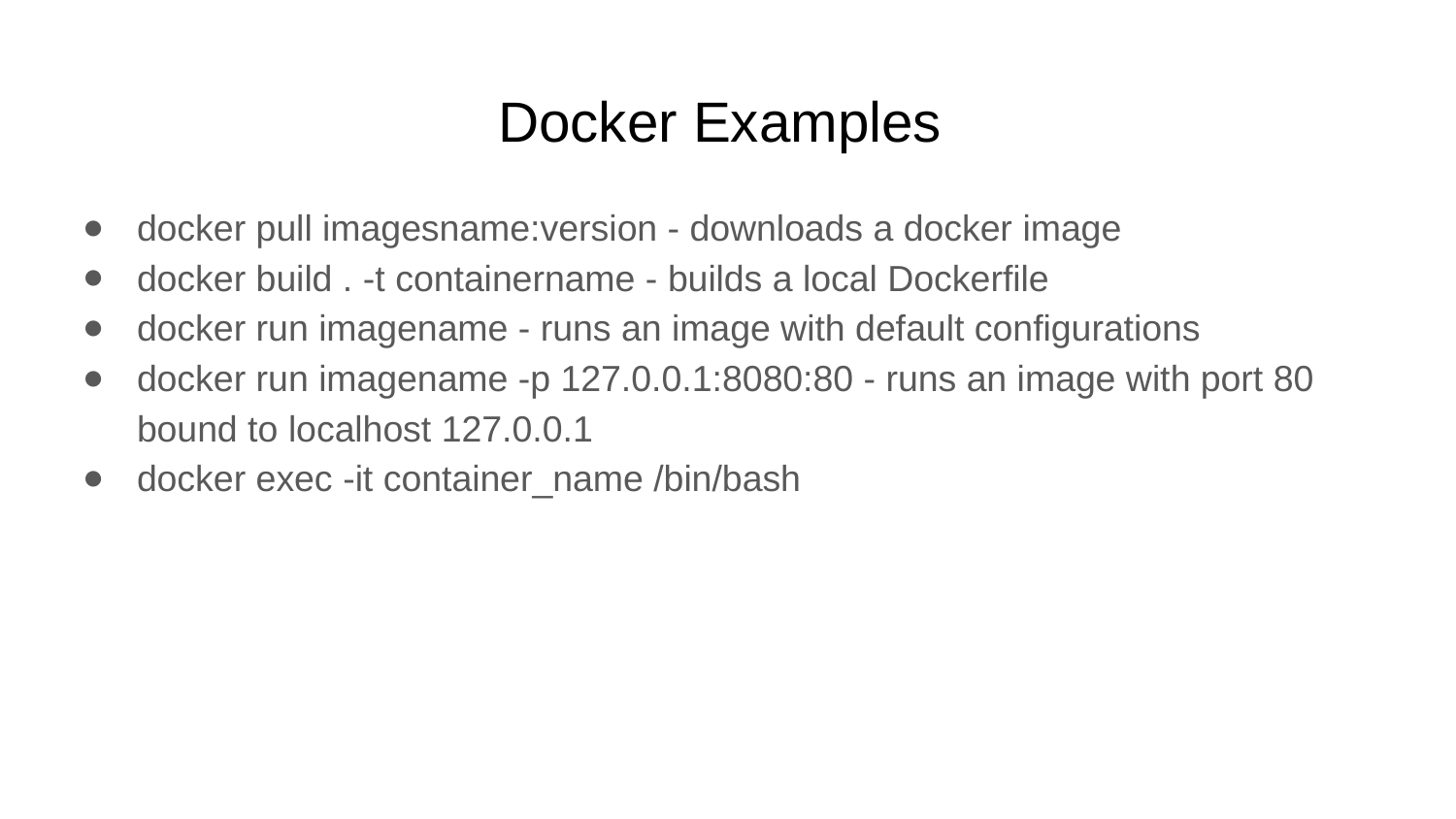

# Docker Examples
docker pull imagesname:version - downloads a docker image
docker build . -t containername - builds a local Dockerfile
docker run imagename - runs an image with default configurations
docker run imagename -p 127.0.0.1:8080:80 - runs an image with port 80 bound to localhost 127.0.0.1
docker exec -it container_name /bin/bash